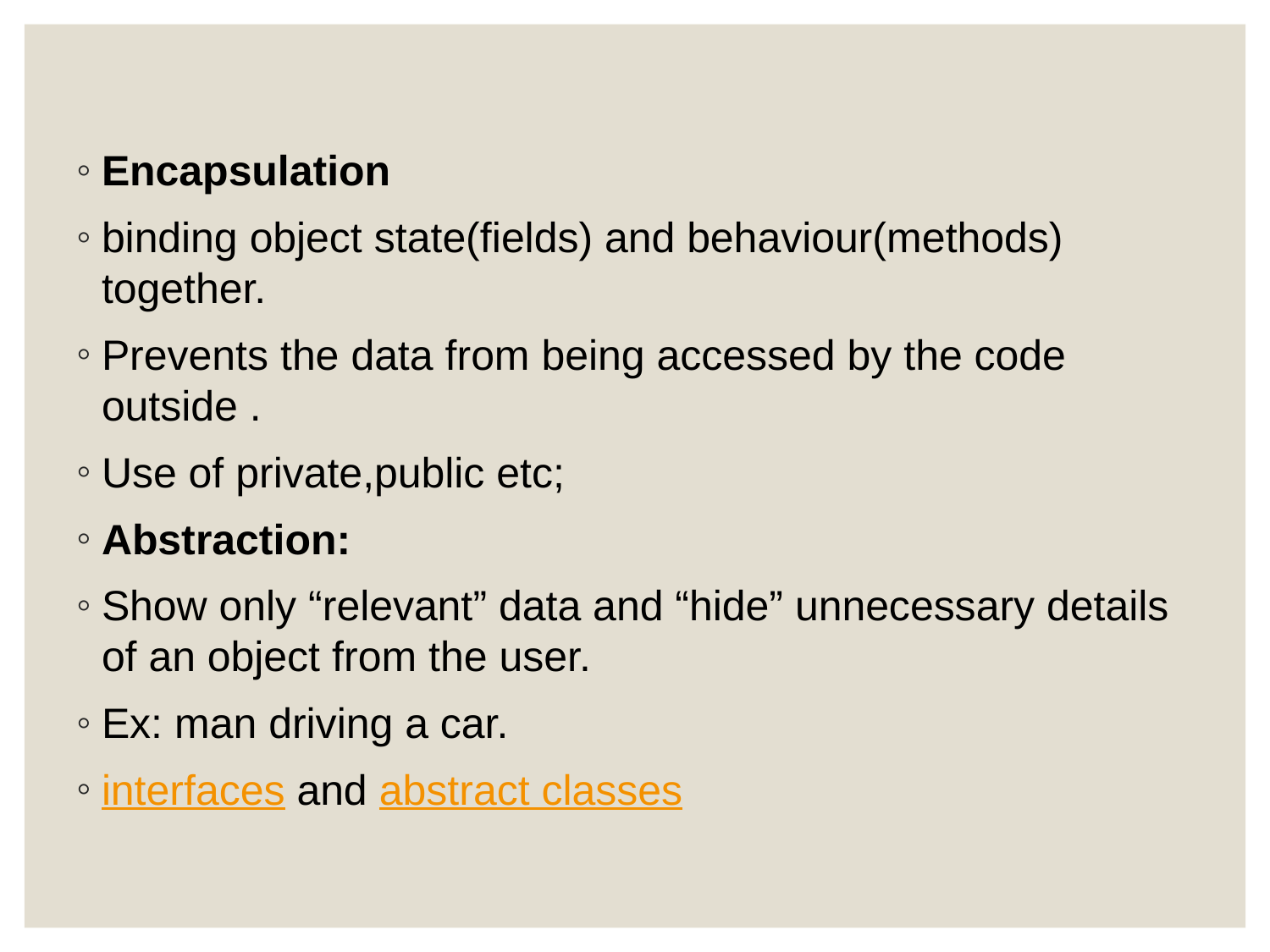

#
Encapsulation
binding object state(fields) and behaviour(methods) together.
Prevents the data from being accessed by the code outside .
Use of private,public etc;
Abstraction:
Show only “relevant” data and “hide” unnecessary details of an object from the user.
Ex: man driving a car.
interfaces and abstract classes